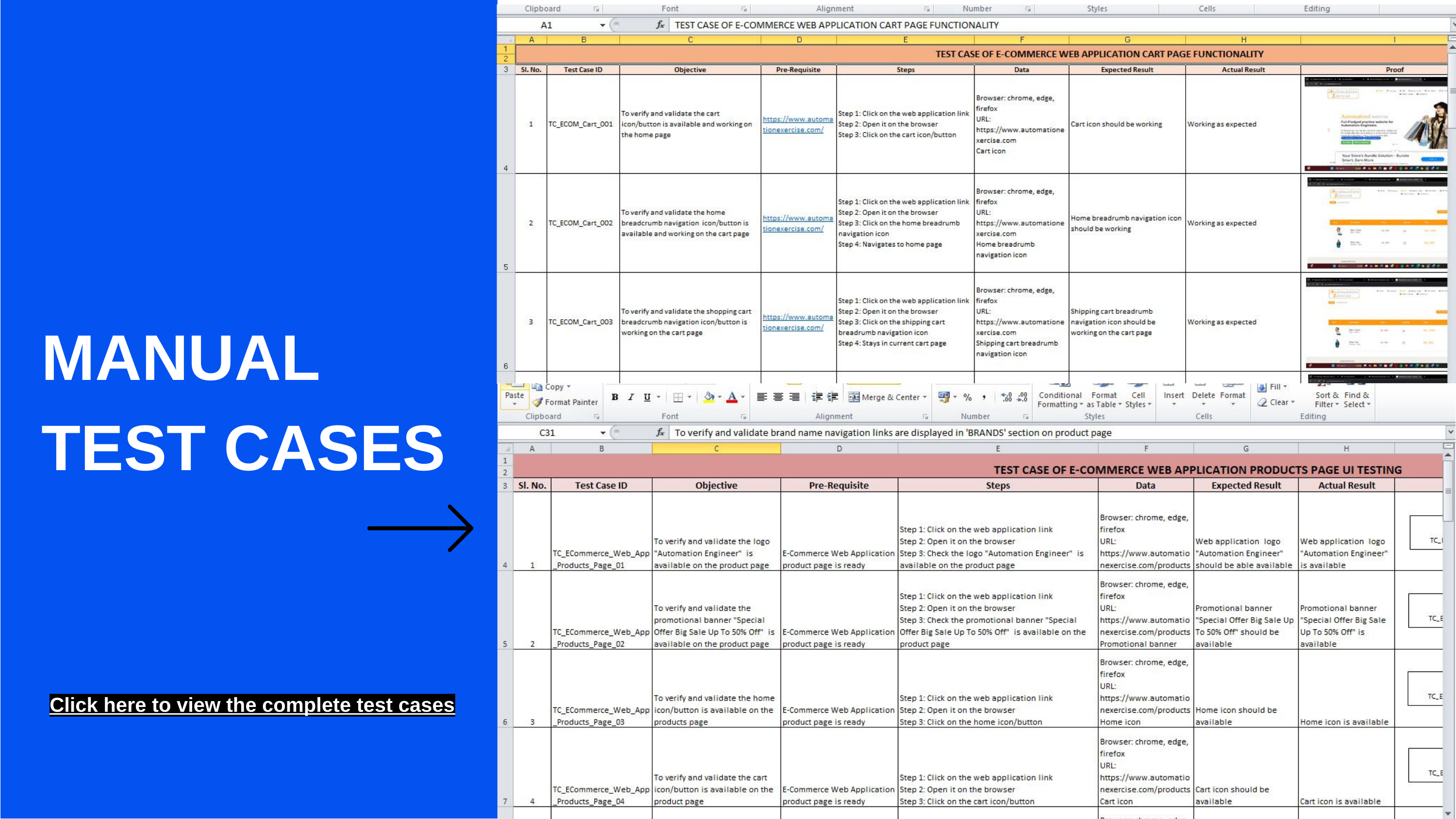

MANUAL TEST CASES

Click here to view the complete test cases